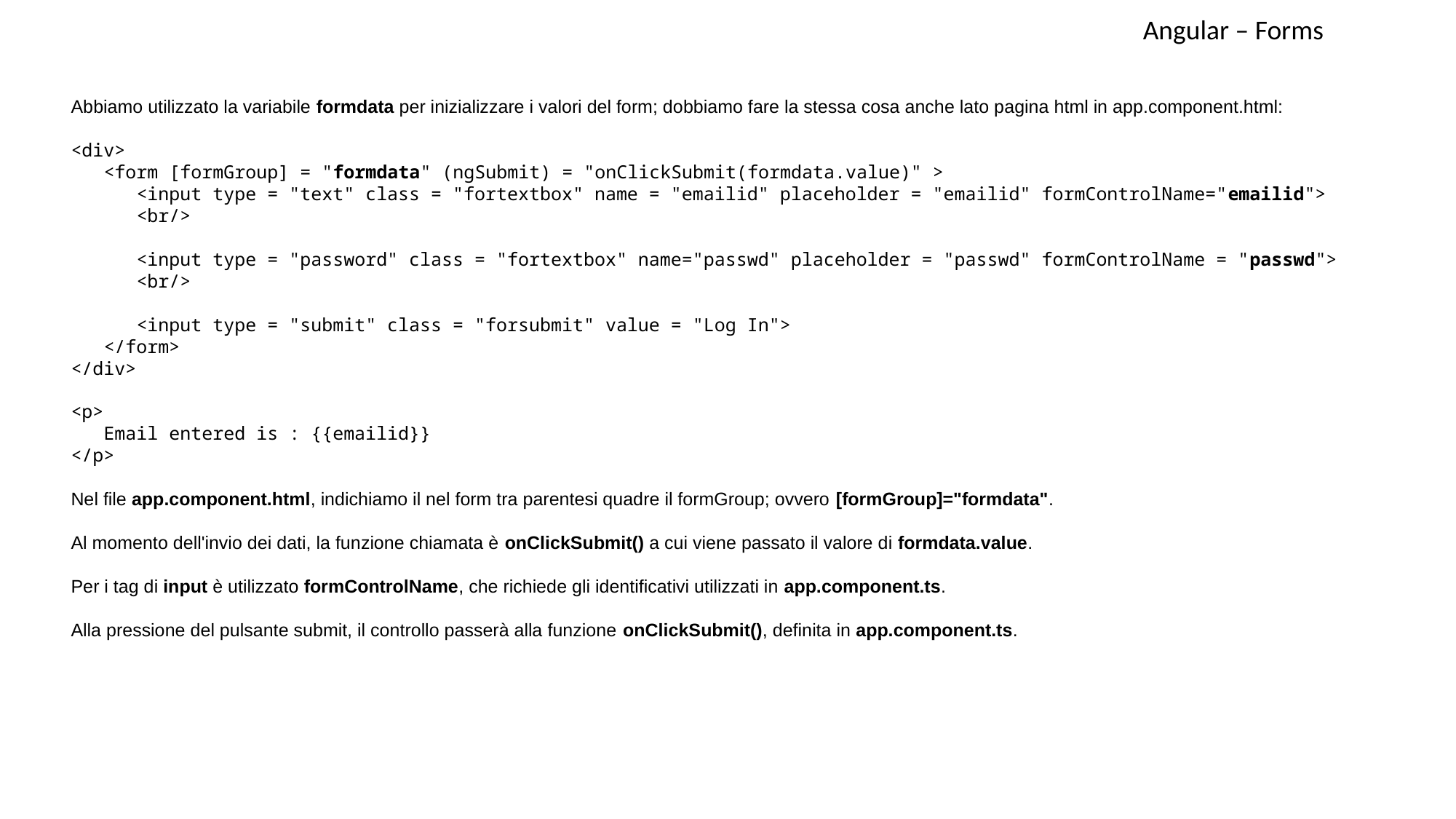

Angular – Forms
Abbiamo utilizzato la variabile formdata per inizializzare i valori del form; dobbiamo fare la stessa cosa anche lato pagina html in app.component.html:

<div>
   <form [formGroup] = "formdata" (ngSubmit) = "onClickSubmit(formdata.value)" >
      <input type = "text" class = "fortextbox" name = "emailid" placeholder = "emailid" formControlName="emailid">
      <br/>

      <input type = "password" class = "fortextbox" name="passwd" placeholder = "passwd" formControlName = "passwd">
      <br/>

      <input type = "submit" class = "forsubmit" value = "Log In">
   </form>
</div>

<p>
   Email entered is : {{emailid}}
</p>

Nel file app.component.html, indichiamo il nel form tra parentesi quadre il formGroup; ovvero [formGroup]="formdata".

Al momento dell'invio dei dati, la funzione chiamata è onClickSubmit() a cui viene passato il valore di formdata.value.

Per i tag di input è utilizzato formControlName, che richiede gli identificativi utilizzati in app.component.ts.

Alla pressione del pulsante submit, il controllo passerà alla funzione onClickSubmit(), definita in app.component.ts.